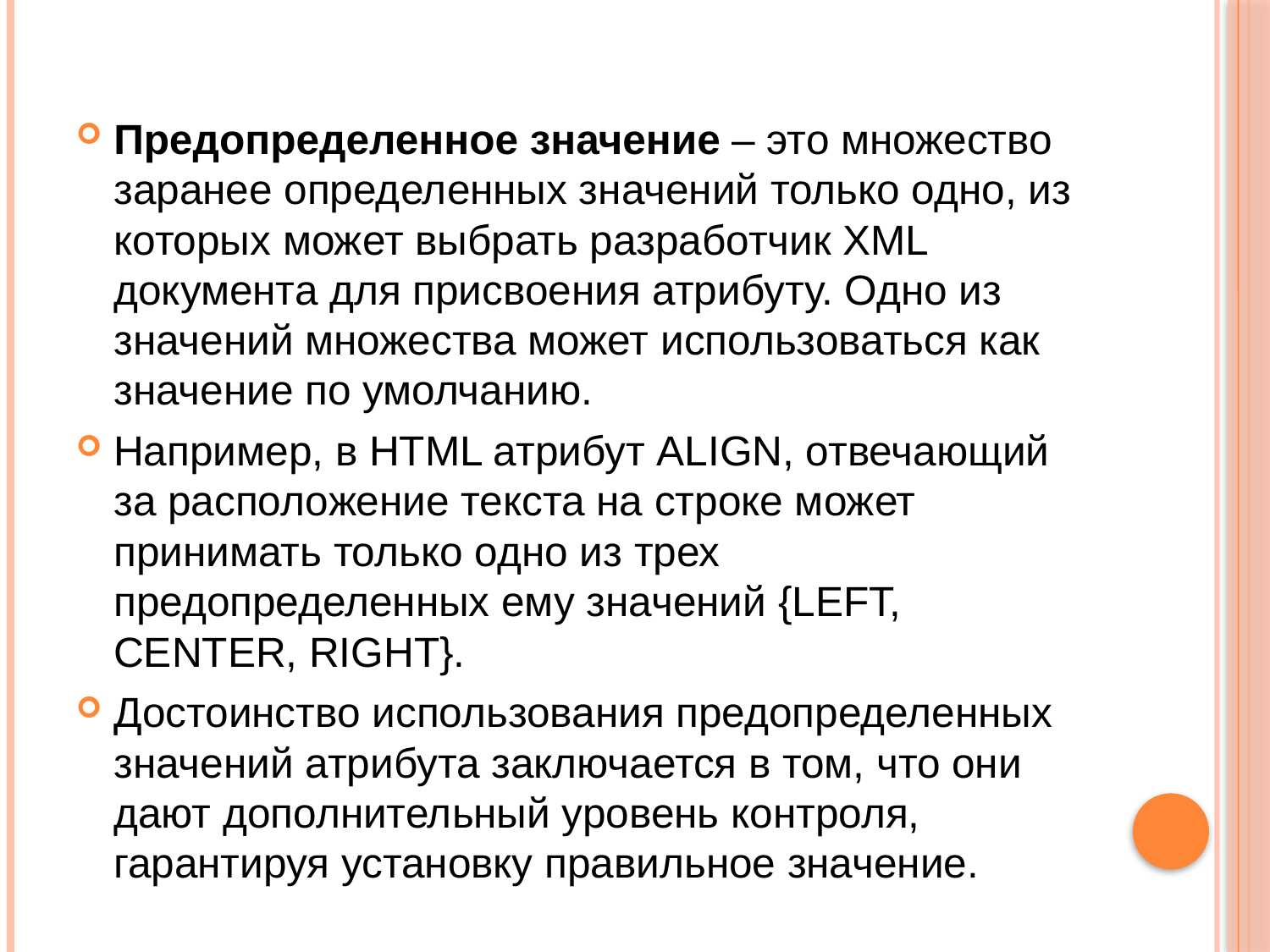

#
Предопределенное значение – это множество заранее определенных значений только одно, из которых может выбрать разработчик XML документа для присвоения атрибуту. Одно из значений множества может использоваться как значение по умолчанию.
Например, в HTML атрибут ALIGN, отвечающий за расположение текста на строке может принимать только одно из трех предопределенных ему значений {LEFT, CENTER, RIGHT}.
Достоинство использования предопределенных значений атрибута заключается в том, что они дают дополнительный уровень контроля, гарантируя установку правильное значение.